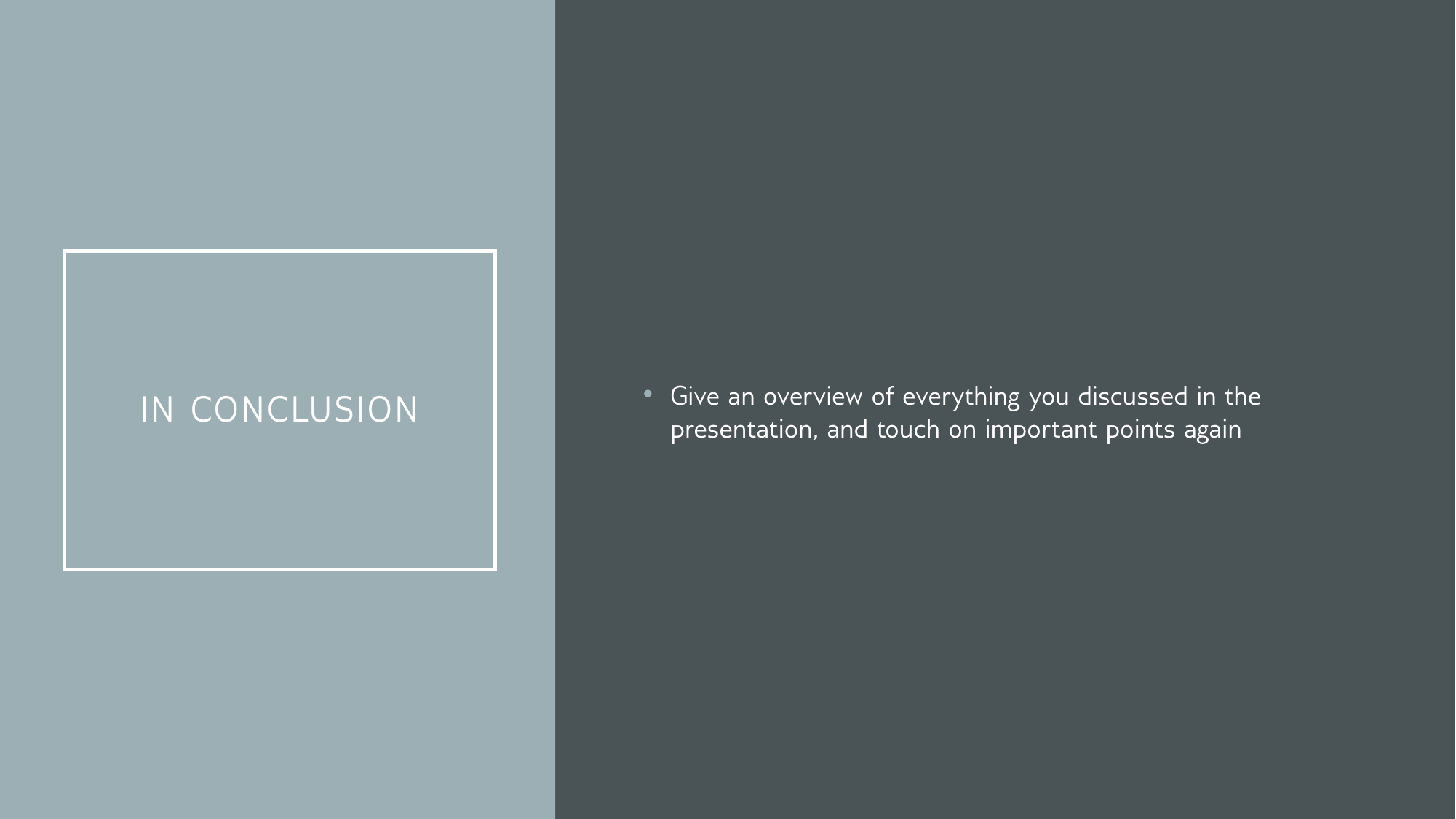

Give an overview of everything you discussed in the presentation, and touch on important points again
# In conclusion